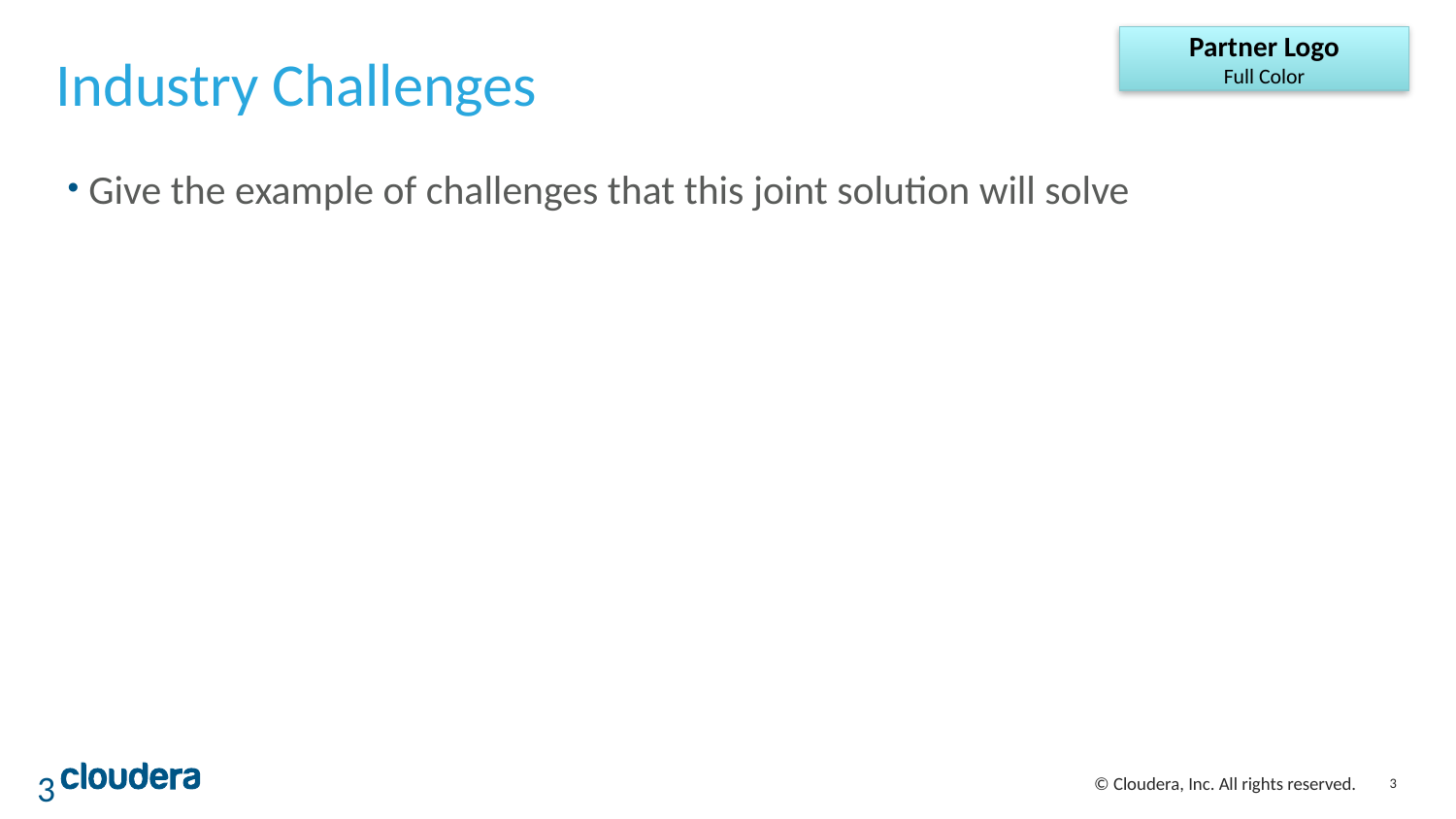

Partner Logo
Full Color
# Industry Challenges
Give the example of challenges that this joint solution will solve
3